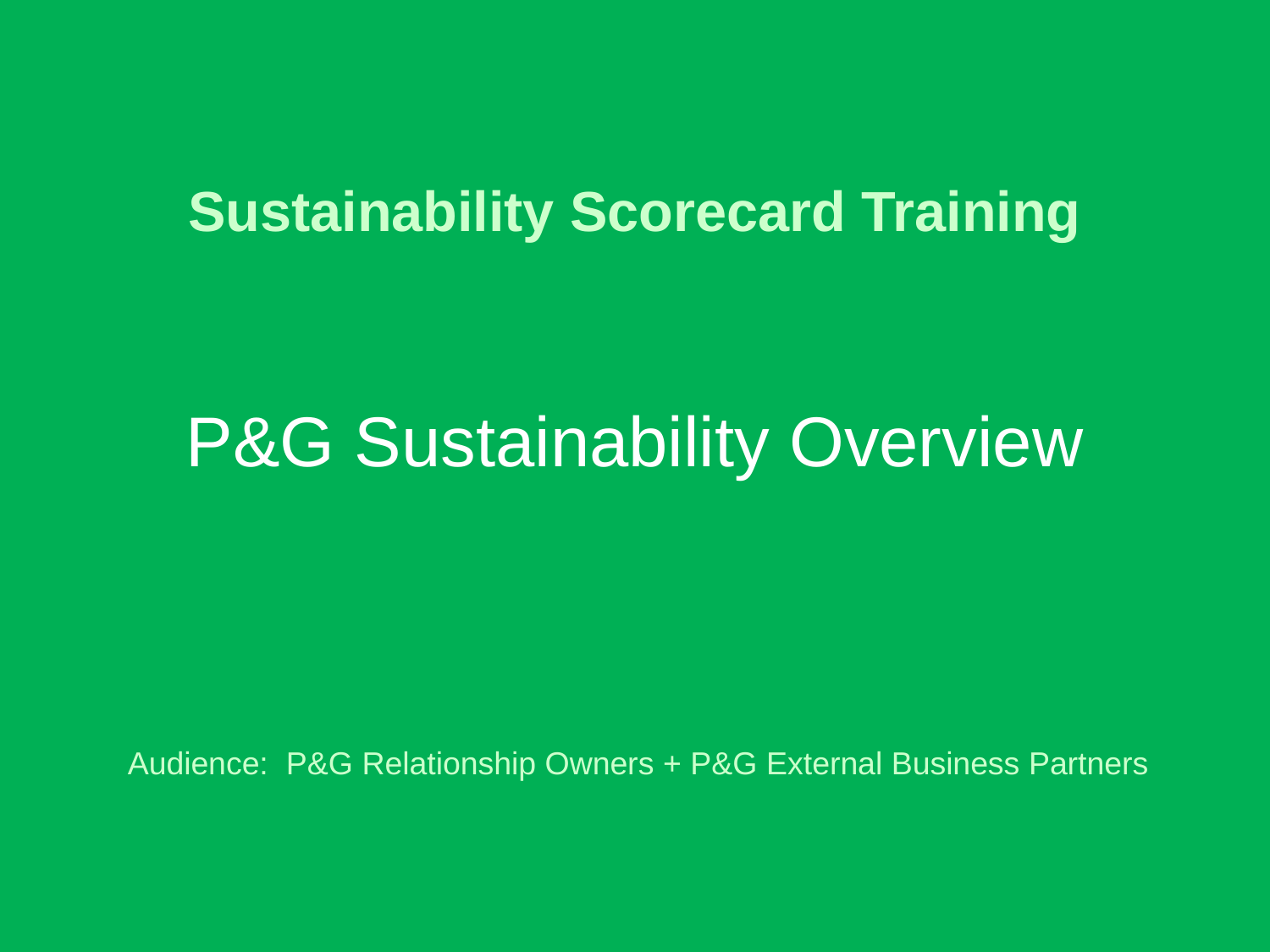

Sustainability Scorecard Training
P&G Sustainability Overview
Audience:  P&G Relationship Owners + P&G External Business Partners